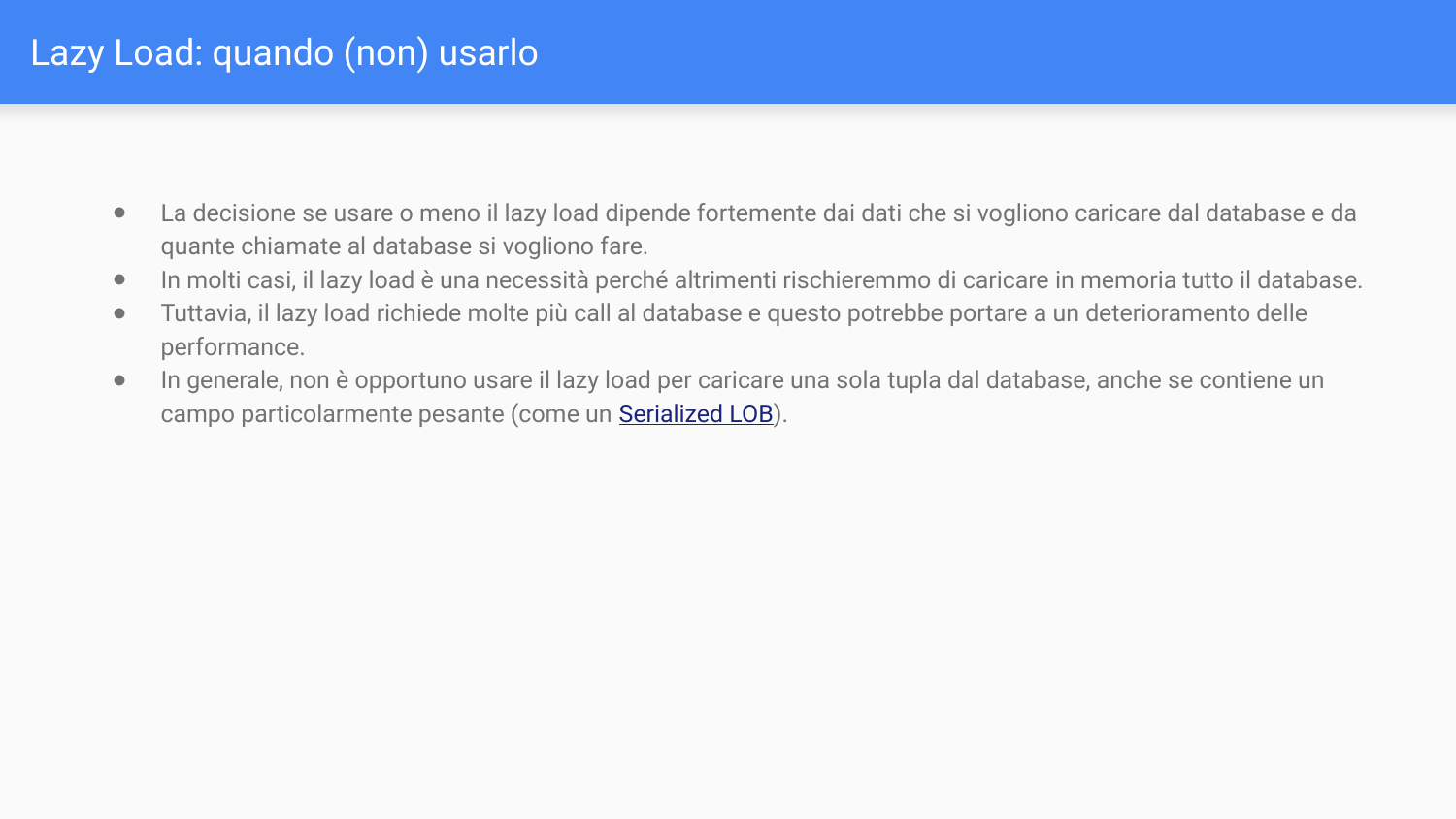

# Lazy Load: quando (non) usarlo
La decisione se usare o meno il lazy load dipende fortemente dai dati che si vogliono caricare dal database e da quante chiamate al database si vogliono fare.
In molti casi, il lazy load è una necessità perché altrimenti rischieremmo di caricare in memoria tutto il database.
Tuttavia, il lazy load richiede molte più call al database e questo potrebbe portare a un deterioramento delle performance.
In generale, non è opportuno usare il lazy load per caricare una sola tupla dal database, anche se contiene un campo particolarmente pesante (come un Serialized LOB).